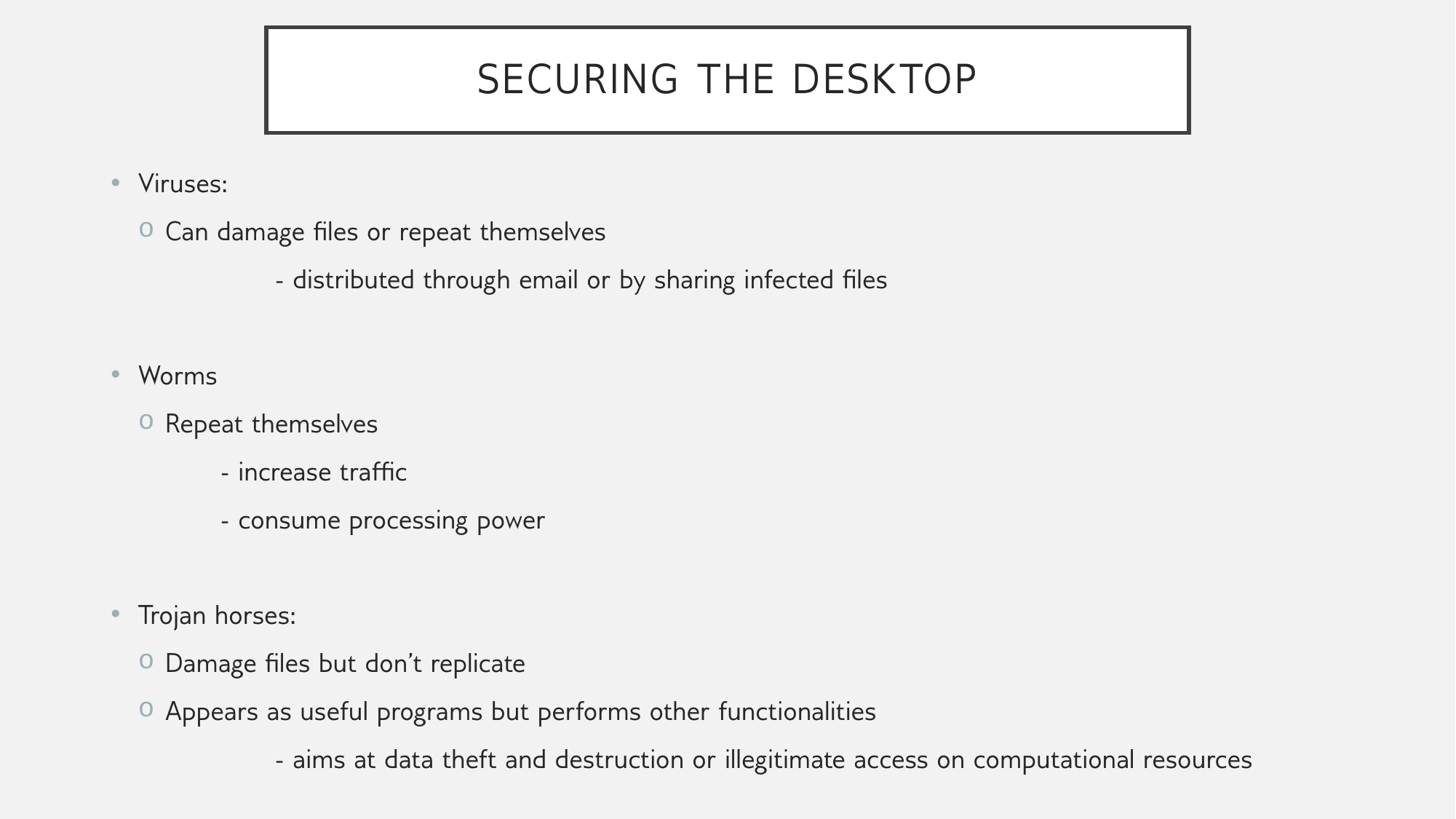

# Securing the desktop

Viruses:
Can damage files or repeat themselves
	- distributed through email or by sharing infected files

Worms
Repeat themselves
	- increase traffic
	- consume processing power

Trojan horses:
Damage files but don’t replicate
Appears as useful programs but performs other functionalities
	- aims at data theft and destruction or illegitimate access on computational resources